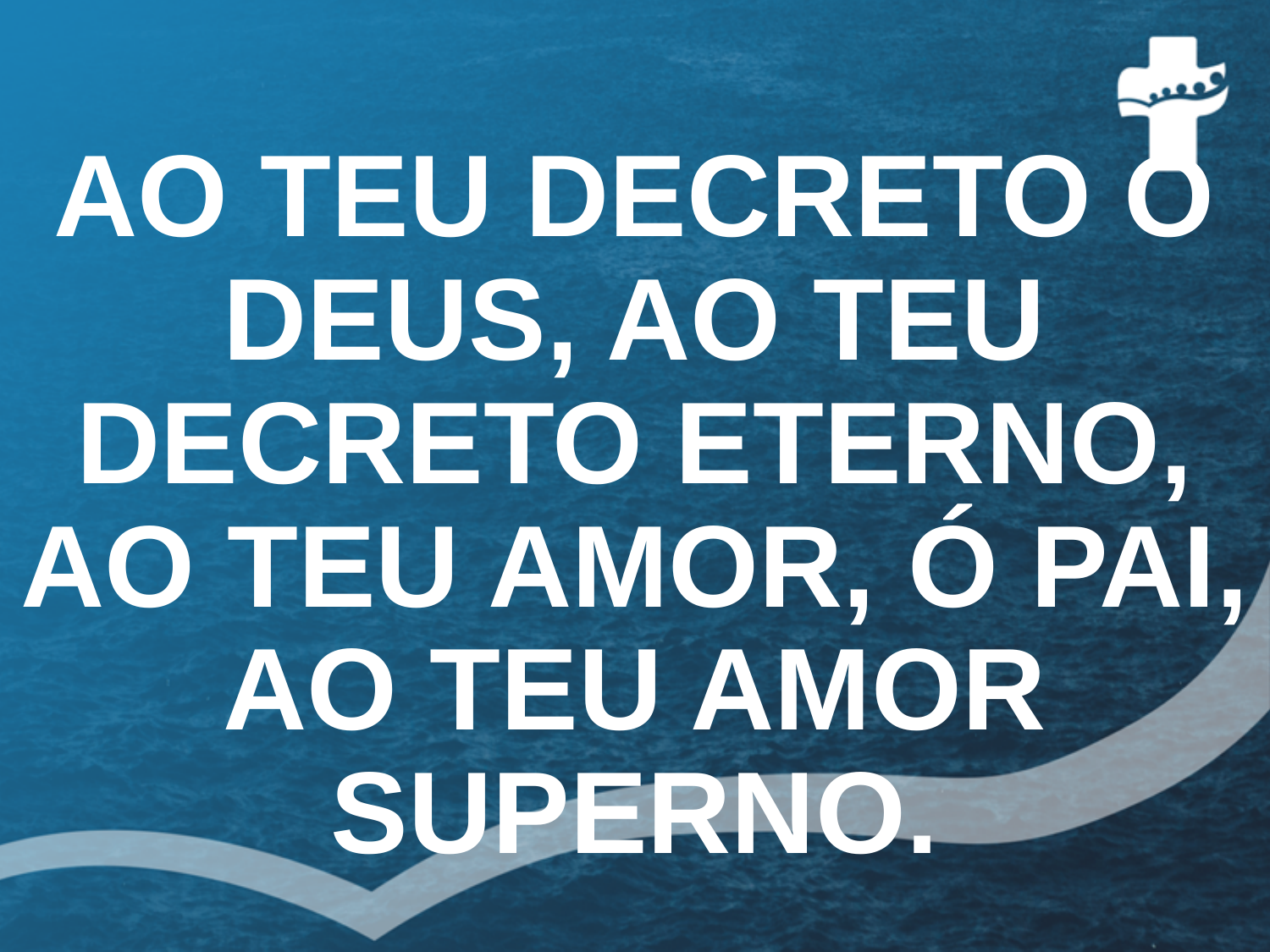

# AO TEU DECRETO Ó DEUS, AO TEU DECRETO ETERNO, AO TEU AMOR, Ó PAI, AO TEU AMOR SUPERNO.